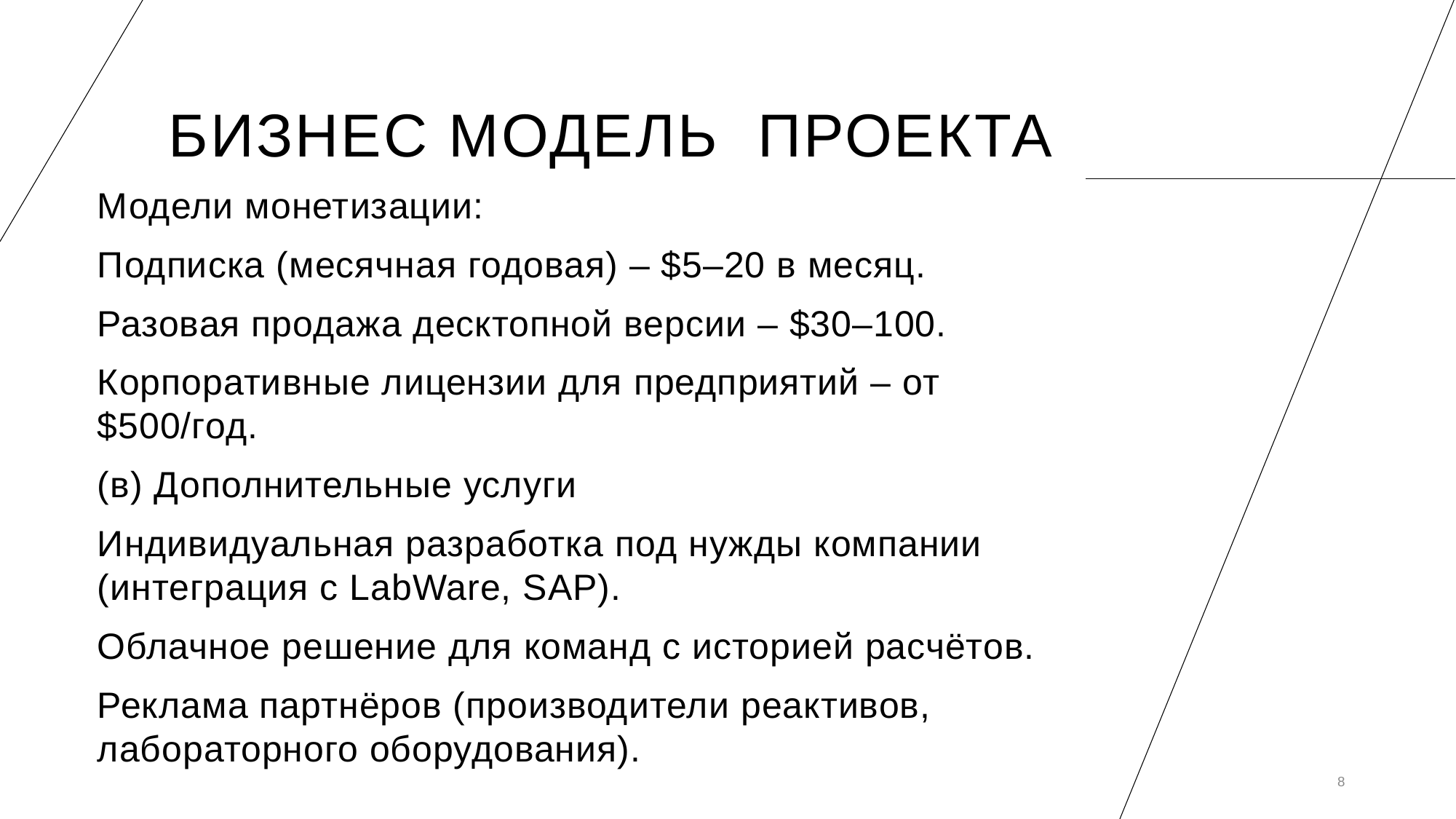

# Бизнес модель  проекта
Модели монетизации:
Подписка (месячная годовая) – $5–20 в месяц.
Разовая продажа десктопной версии – $30–100.
Корпоративные лицензии для предприятий – от $500/год.
(в) Дополнительные услуги
Индивидуальная разработка под нужды компании (интеграция с LabWare, SAP).
Облачное решение для команд с историей расчётов.
Реклама партнёров (производители реактивов, лабораторного оборудования).

8